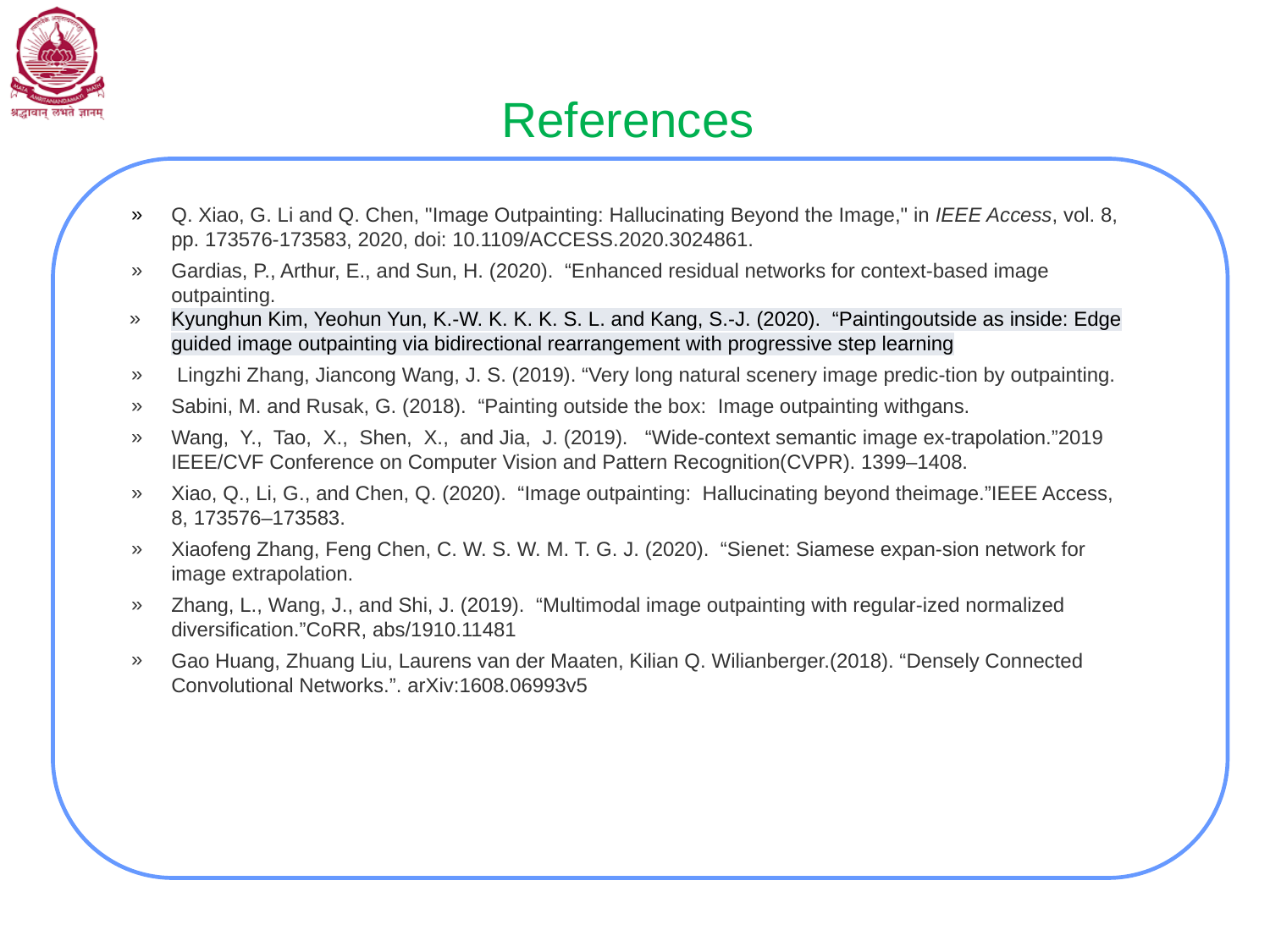

# References
Q. Xiao, G. Li and Q. Chen, "Image Outpainting: Hallucinating Beyond the Image," in IEEE Access, vol. 8, pp. 173576-173583, 2020, doi: 10.1109/ACCESS.2020.3024861.
Gardias, P., Arthur, E., and Sun, H. (2020).  “Enhanced residual networks for context-based image outpainting.
Kyunghun Kim, Yeohun Yun, K.-W. K. K. K. S. L. and Kang, S.-J. (2020).  “Paintingoutside as inside: Edge guided image outpainting via bidirectional rearrangement with progressive step learning
 Lingzhi Zhang, Jiancong Wang, J. S. (2019). “Very long natural scenery image predic-tion by outpainting.
Sabini, M. and Rusak, G. (2018).  “Painting outside the box:  Image outpainting withgans.
Wang,  Y.,  Tao,  X.,  Shen,  X.,  and Jia,  J. (2019).   “Wide-context semantic image ex-trapolation.”2019 IEEE/CVF Conference on Computer Vision and Pattern Recognition(CVPR). 1399–1408.
Xiao, Q., Li, G., and Chen, Q. (2020).  “Image outpainting:  Hallucinating beyond theimage.”IEEE Access, 8, 173576–173583.
Xiaofeng Zhang, Feng Chen, C. W. S. W. M. T. G. J. (2020).  “Sienet: Siamese expan-sion network for image extrapolation.
Zhang, L., Wang, J., and Shi, J. (2019).  “Multimodal image outpainting with regular-ized normalized diversification.”CoRR, abs/1910.11481
Gao Huang, Zhuang Liu, Laurens van der Maaten, Kilian Q. Wilianberger.(2018). “Densely Connected Convolutional Networks.”. arXiv:1608.06993v5